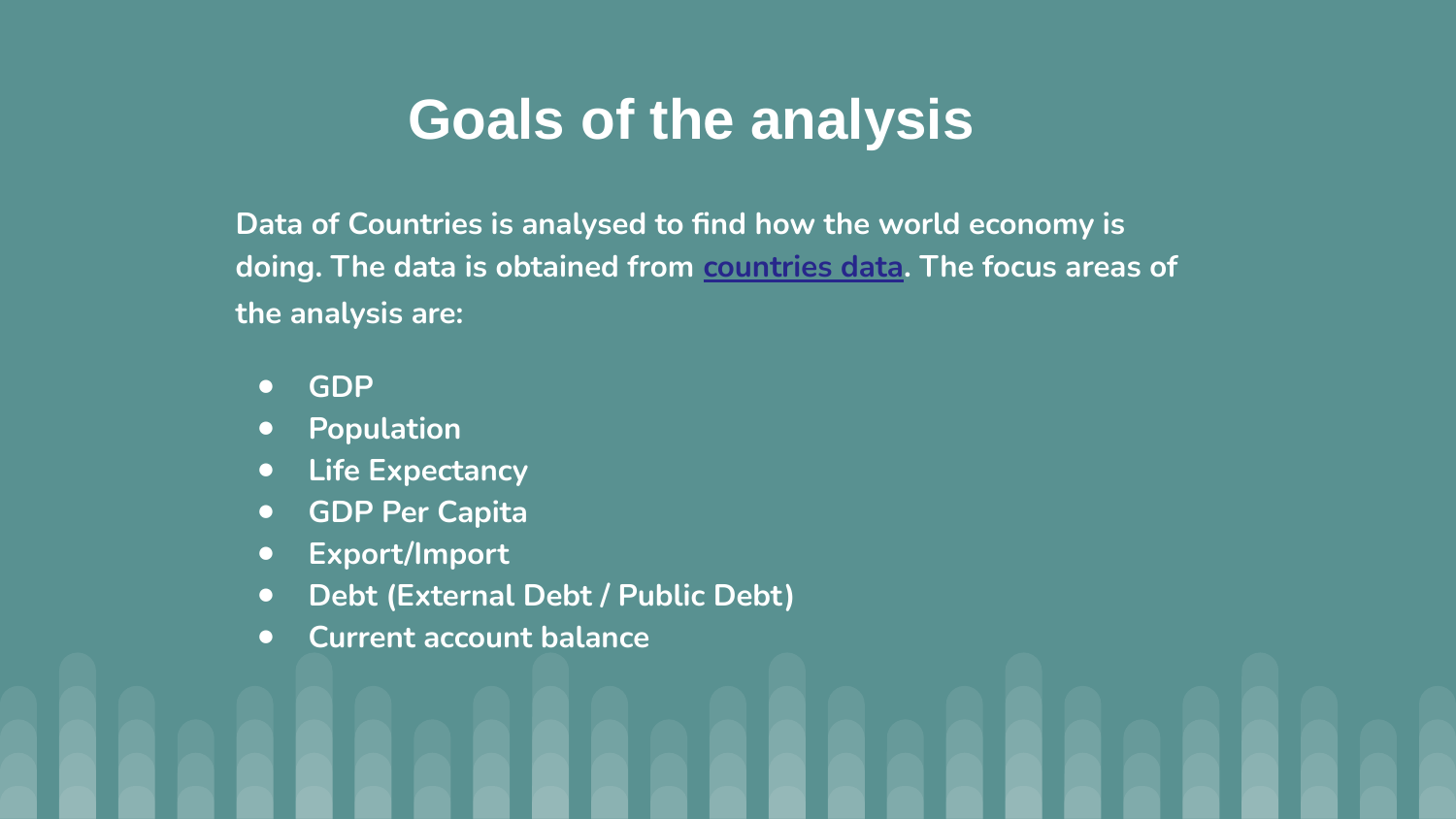

# Goals of the analysis
Data of Countries is analysed to find how the world economy is doing. The data is obtained from countries data. The focus areas of the analysis are:
GDP
Population
Life Expectancy
GDP Per Capita
Export/Import
Debt (External Debt / Public Debt)
Current account balance